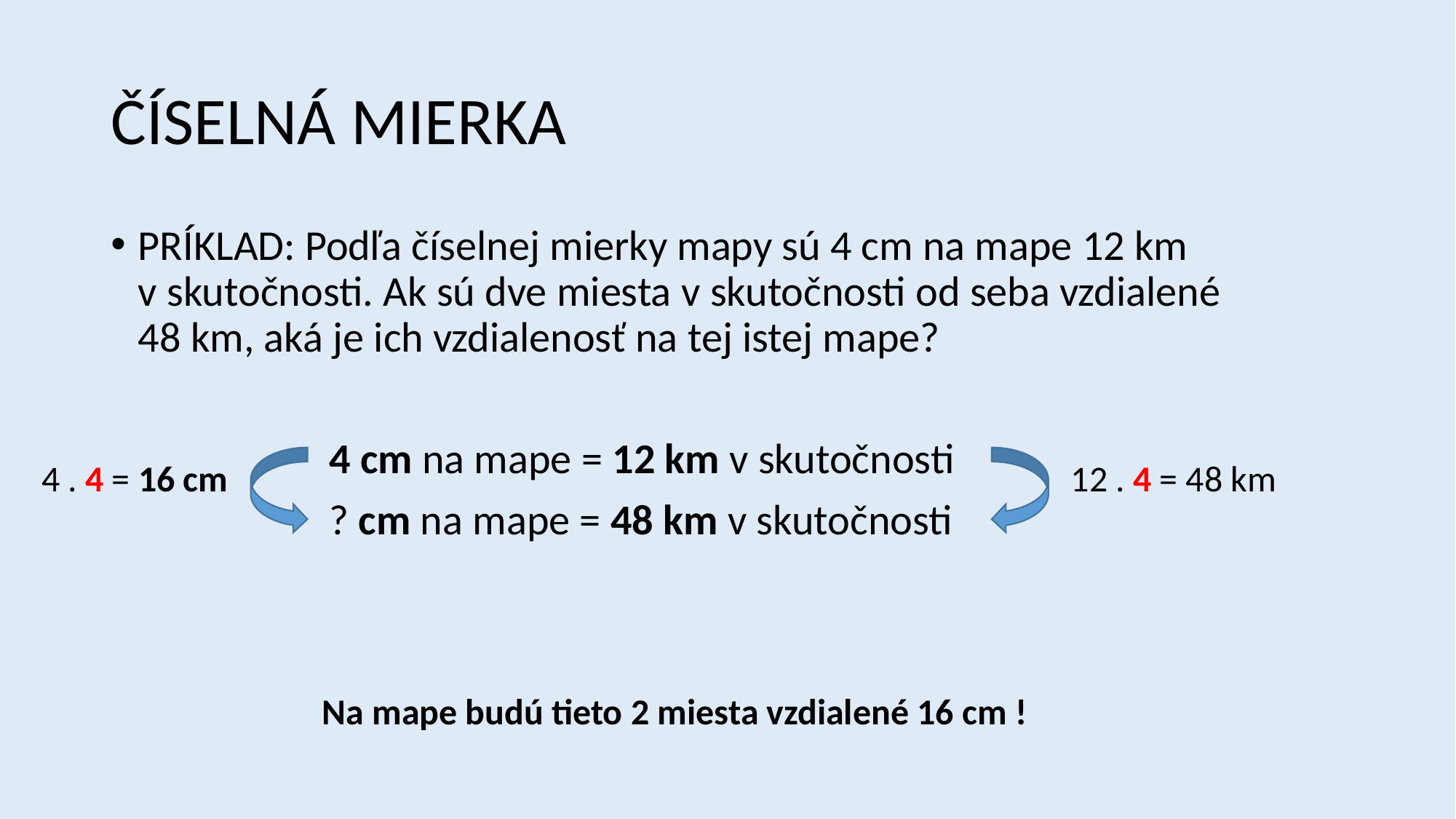

# ČÍSELNÁ MIERKA
PRÍKLAD: Podľa číselnej mierky mapy sú 4 cm na mape 12 km v skutočnosti. Ak sú dve miesta v skutočnosti od seba vzdialené         48 km, aká je ich vzdialenosť na tej istej mape?

		4 cm na mape = 12 km v skutočnosti
		? cm na mape = 48 km v skutočnosti

4 . 4 = 16 cm
12 . 4 = 48 km

Na mape budú tieto 2 miesta vzdialené 16 cm !